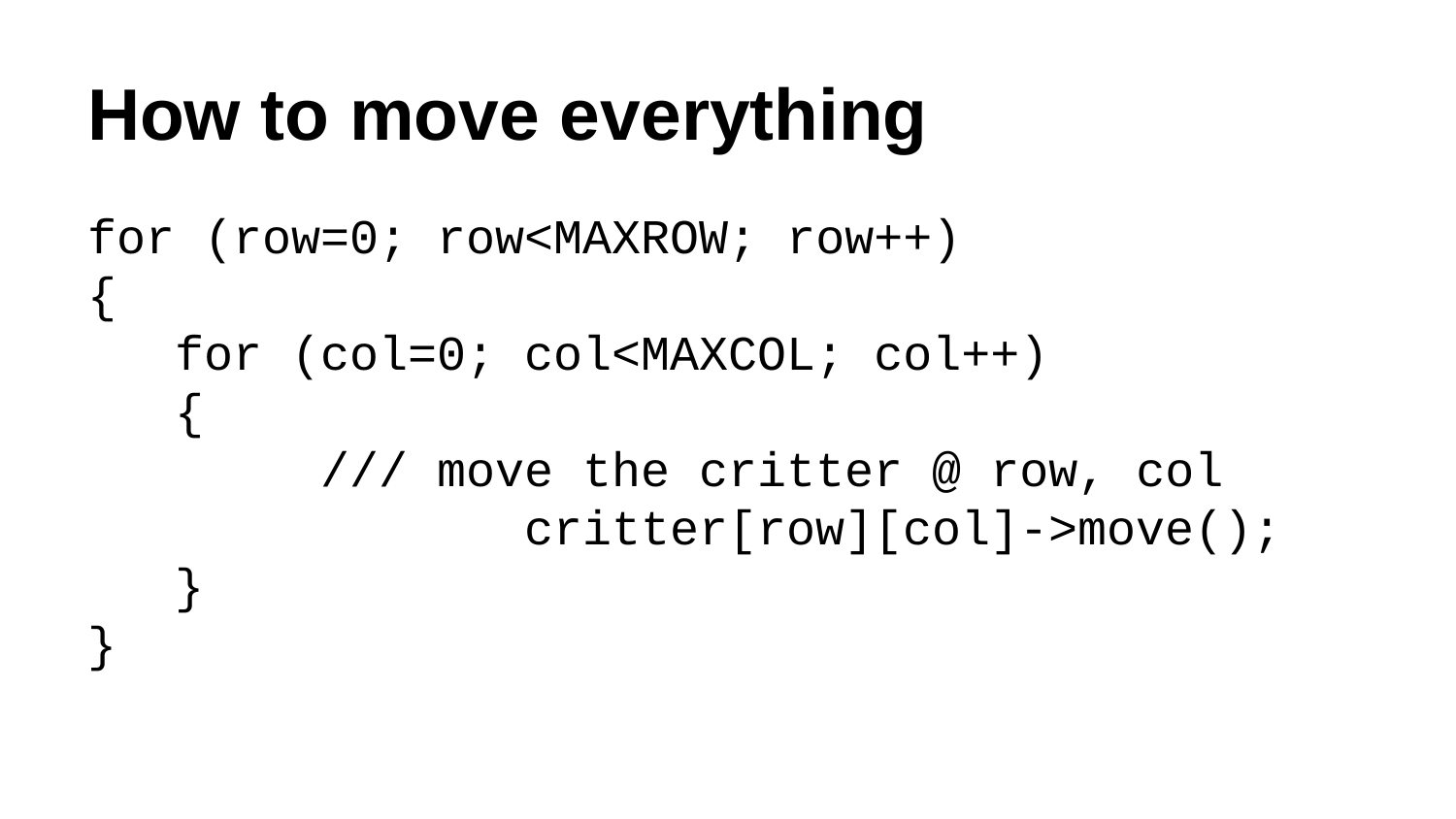

# How to move everything
for (row=0; row<MAXROW; row++)
{
   for (col=0; col<MAXCOL; col++)
   {
        /// move the critter @ row, col
			critter[row][col]->move();
   }
}